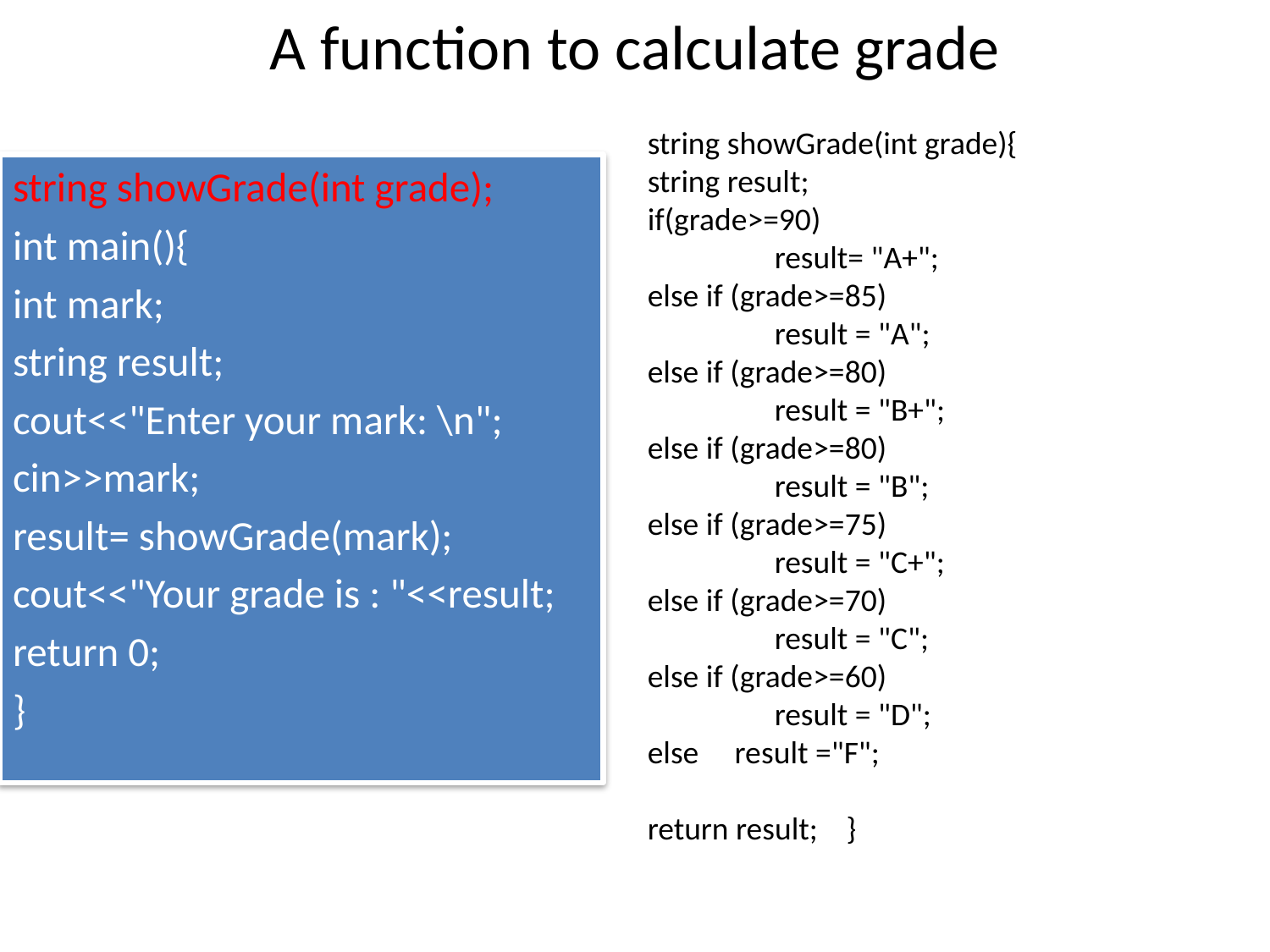

# A function to calculate grade
string showGrade(int grade){
string result;
if(grade>=90)
	result= "A+";
else if (grade>=85)
	result = "A";
else if (grade>=80)
	result = "B+";
else if (grade>=80)
	result = "B";
else if (grade>=75)
	result = "C+";
else if (grade>=70)
	result = "C";
else if (grade>=60)
	result = "D";
else     result ="F";

return result;    }
string showGrade(int grade);
int main(){
int mark;
string result;
cout<<"Enter your mark: \n";
cin>>mark;
result= showGrade(mark);
cout<<"Your grade is : "<<result;
return 0;
}